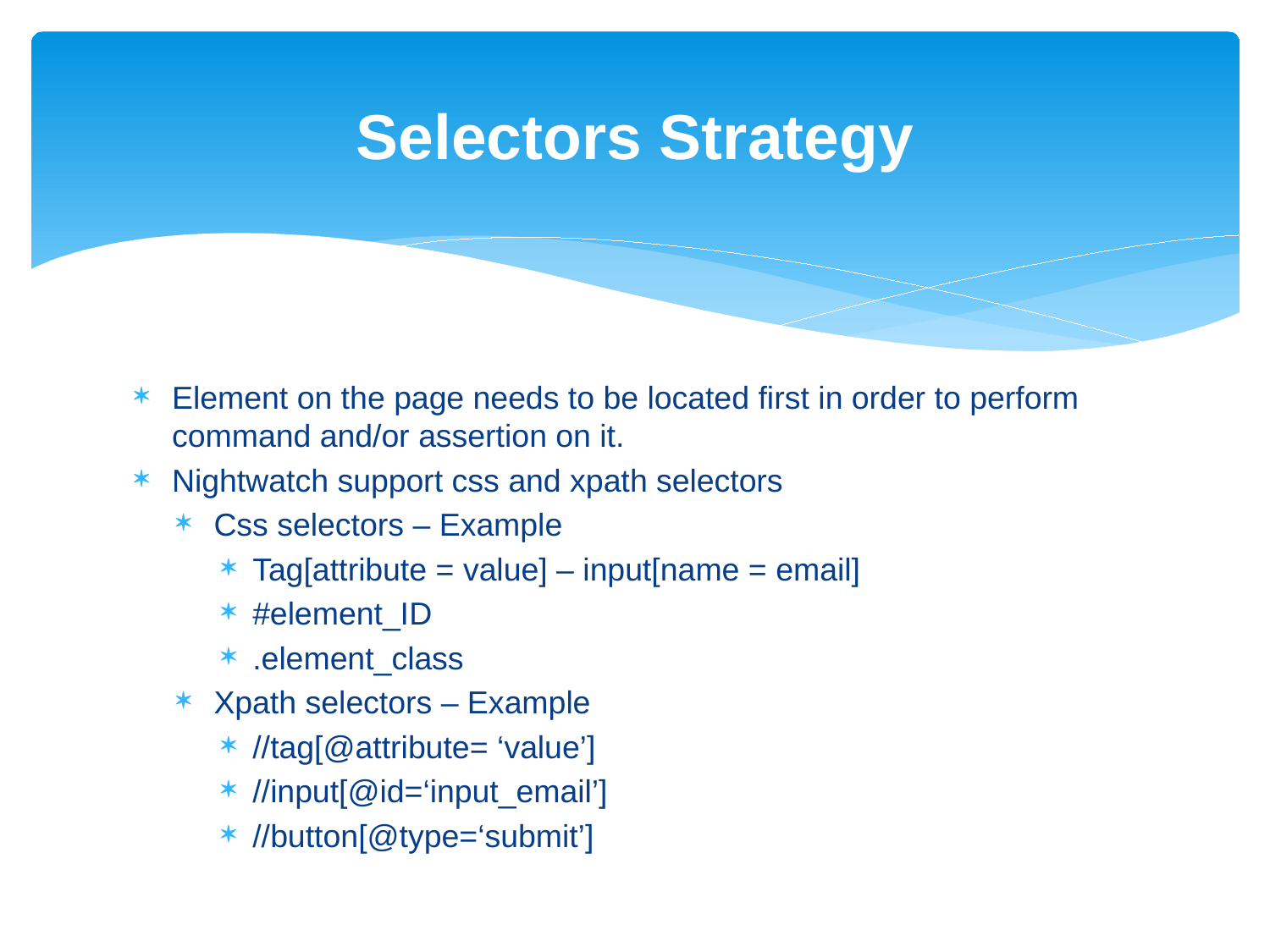

# Selectors Strategy
Element on the page needs to be located first in order to perform command and/or assertion on it.
Nightwatch support css and xpath selectors
Css selectors – Example
Tag[attribute = value] – input[name = email]
#element_ID
.element_class
Xpath selectors – Example
//tag[@attribute= ‘value’]
//input[@id=‘input_email’]
//button[@type=‘submit’]